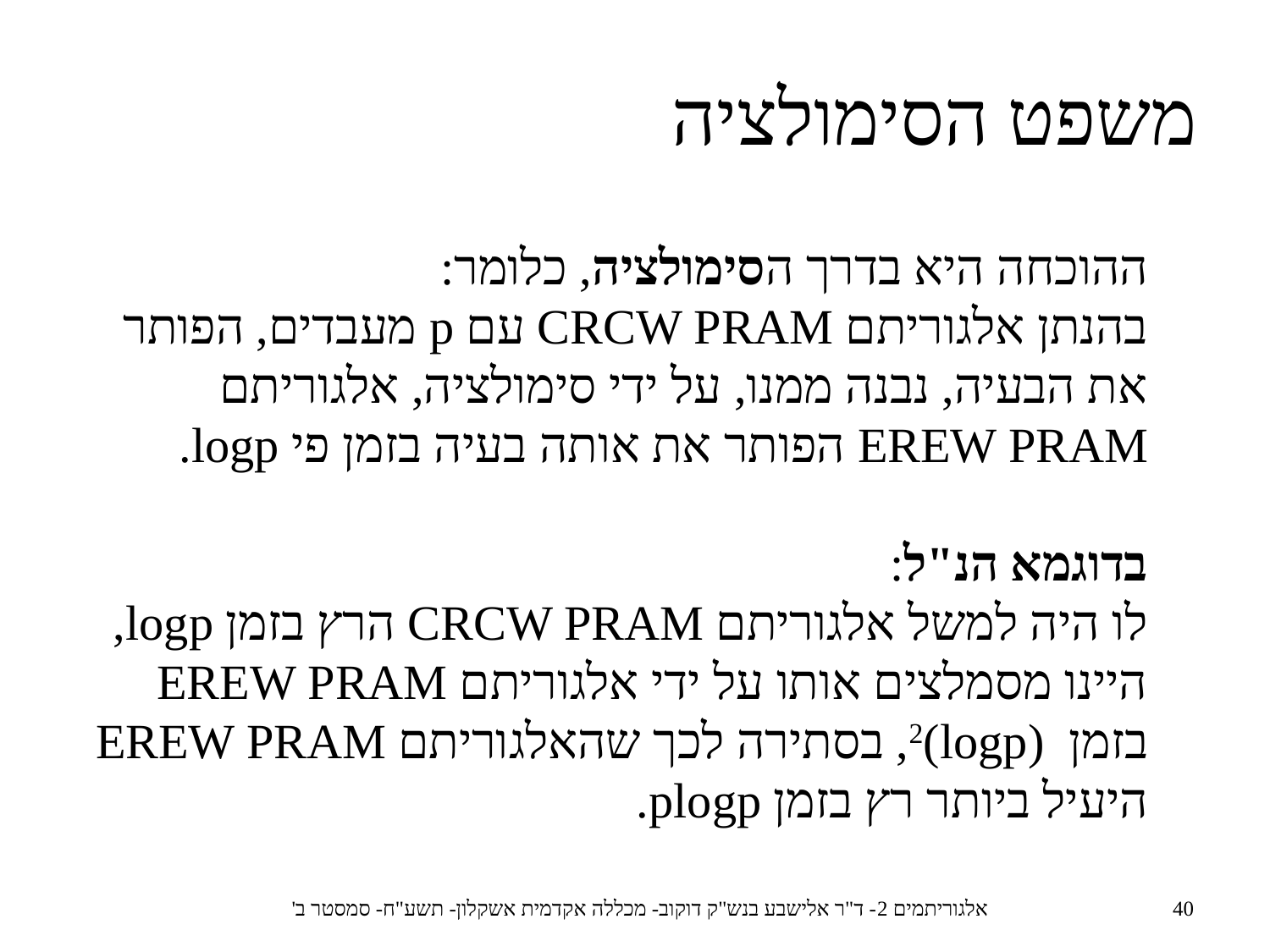

משפט הסימולציה

ההוכחה היא בדרך הסימולציה, כלומר:
בהנתן אלגוריתם CRCW PRAM עם p מעבדים, הפותר את הבעיה, נבנה ממנו, על ידי סימולציה, אלגוריתם EREW PRAM הפותר את אותה בעיה בזמן פי logp.

בדוגמא הנ"ל:
לו היה למשל אלגוריתם CRCW PRAM הרץ בזמן logp, היינו מסמלצים אותו על ידי אלגוריתם EREW PRAM בזמן  (logp)2, בסתירה לכך שהאלגוריתם EREW PRAM היעיל ביותר רץ בזמן plogp.
אלגוריתמים 2- ד"ר אלישבע בנש"ק דוקוב- מכללה אקדמית אשקלון- תשע"ח- סמסטר ב'
40